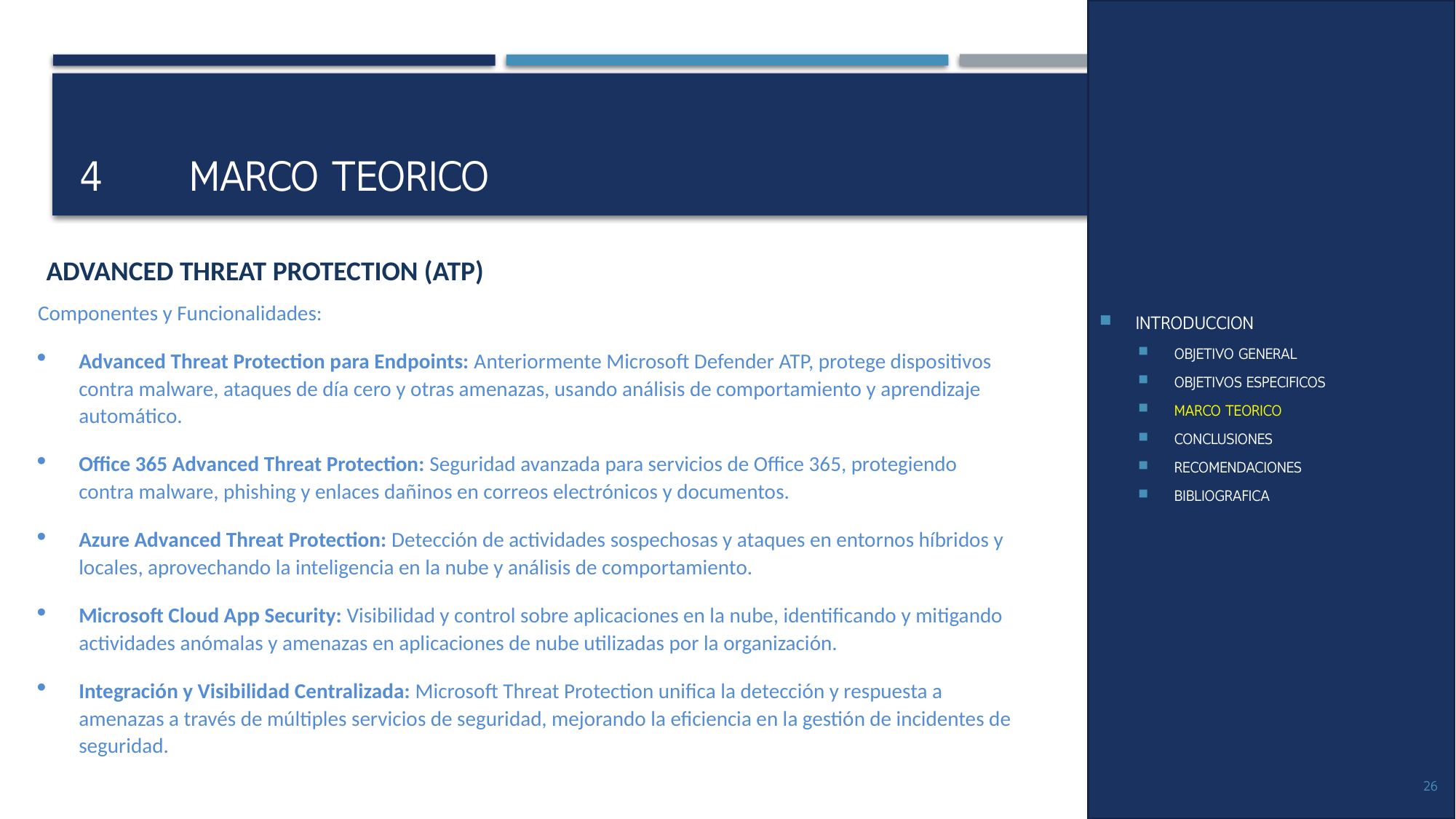

INTRODUCCION
OBJETIVO GENERAL
OBJETIVOS ESPECIFICOS
MARCO TEORICO
CONCLUSIONES
RECOMENDACIONES
BIBLIOGRAFICA
# 4	MARCO TEORICO
ADVANCED THREAT PROTECTION (ATP)
Componentes y Funcionalidades:
Advanced Threat Protection para Endpoints: Anteriormente Microsoft Defender ATP, protege dispositivos contra malware, ataques de día cero y otras amenazas, usando análisis de comportamiento y aprendizaje automático.
Office 365 Advanced Threat Protection: Seguridad avanzada para servicios de Office 365, protegiendo contra malware, phishing y enlaces dañinos en correos electrónicos y documentos.
Azure Advanced Threat Protection: Detección de actividades sospechosas y ataques en entornos híbridos y locales, aprovechando la inteligencia en la nube y análisis de comportamiento.
Microsoft Cloud App Security: Visibilidad y control sobre aplicaciones en la nube, identificando y mitigando actividades anómalas y amenazas en aplicaciones de nube utilizadas por la organización.
Integración y Visibilidad Centralizada: Microsoft Threat Protection unifica la detección y respuesta a amenazas a través de múltiples servicios de seguridad, mejorando la eficiencia en la gestión de incidentes de seguridad.
26